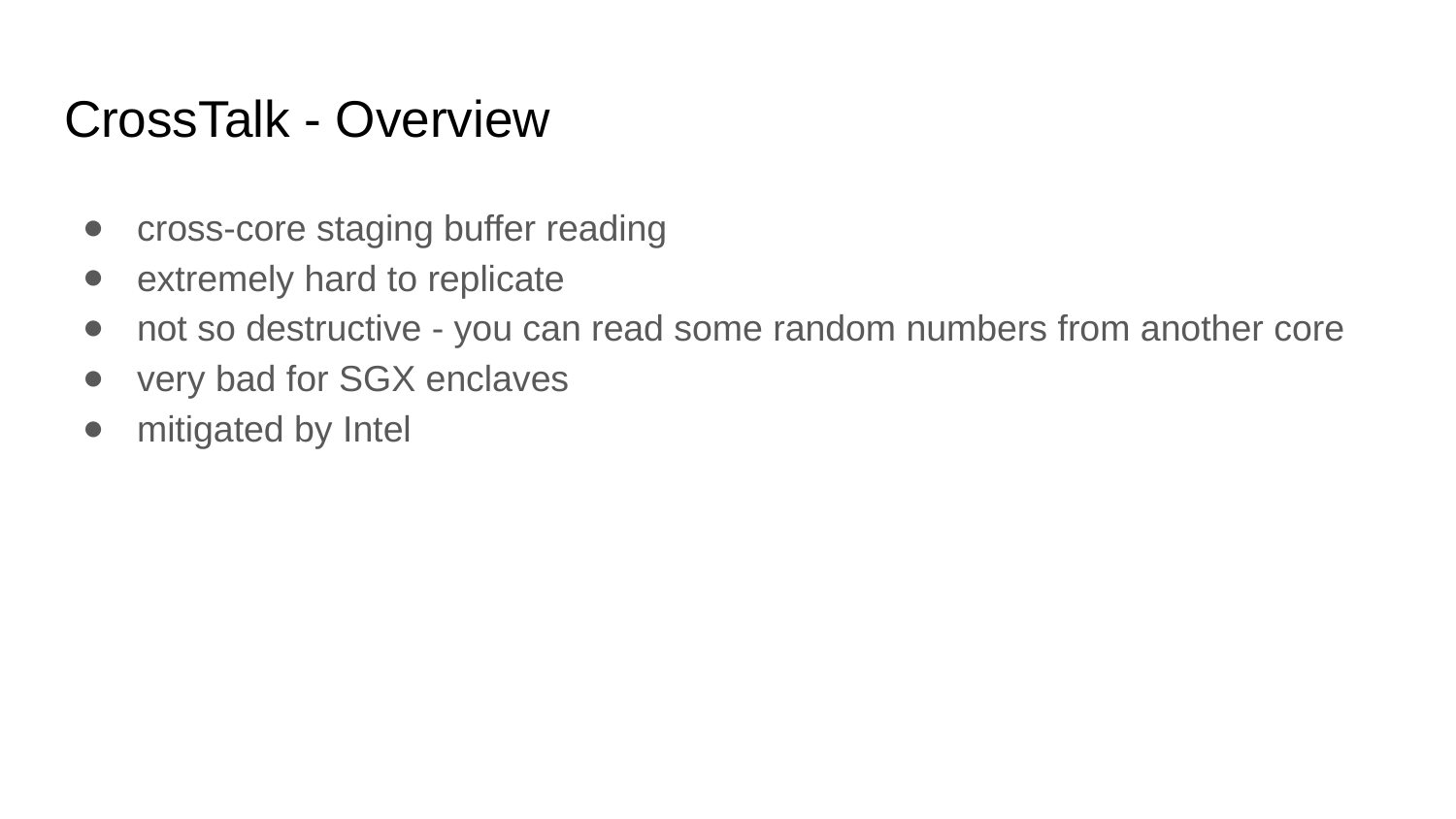

# CrossTalk - Overview
cross-core staging buffer reading
extremely hard to replicate
not so destructive - you can read some random numbers from another core
very bad for SGX enclaves
mitigated by Intel